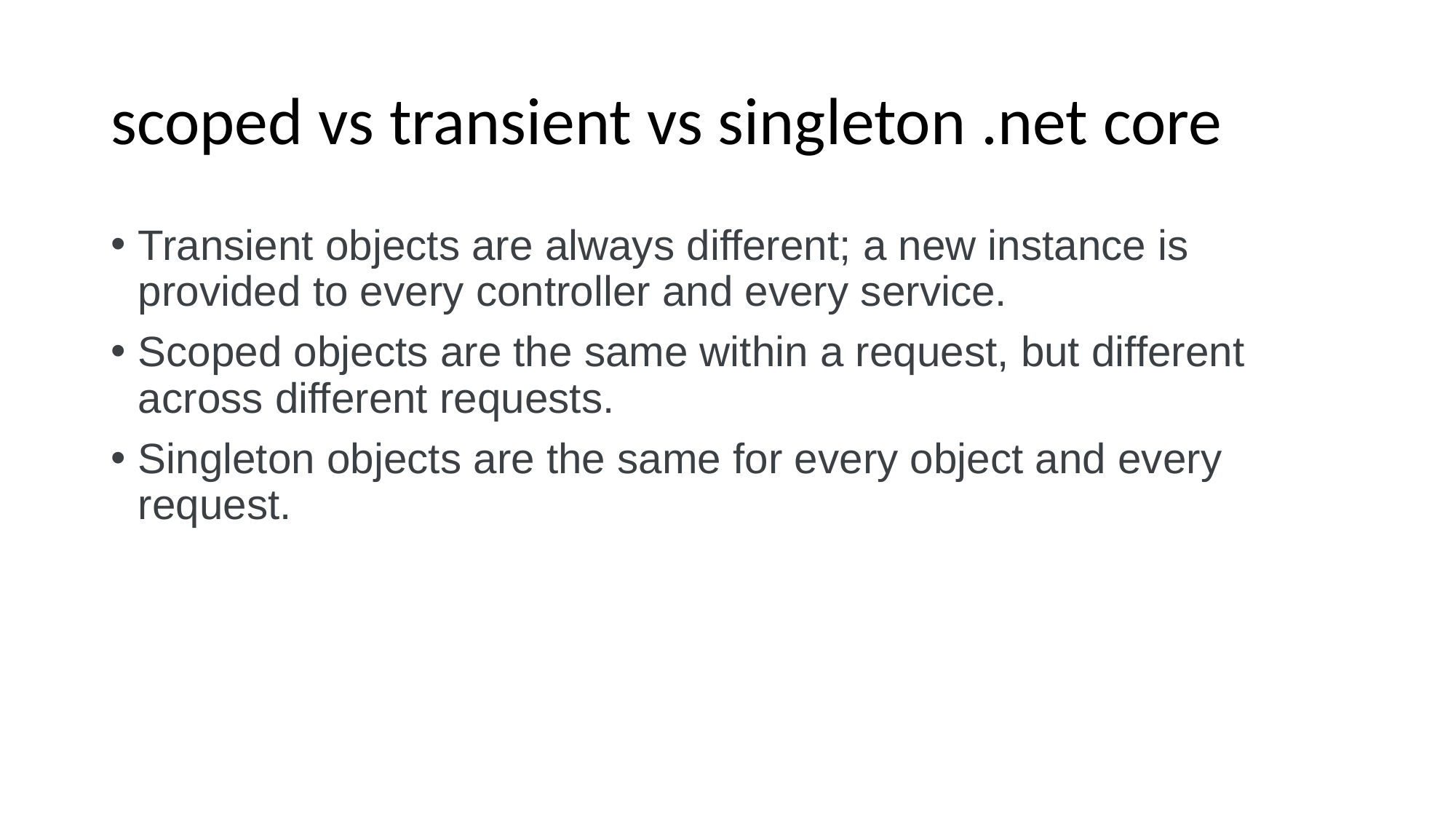

# scoped vs transient vs singleton .net core
Transient objects are always different; a new instance is provided to every controller and every service.
Scoped objects are the same within a request, but different across different requests.
Singleton objects are the same for every object and every request.